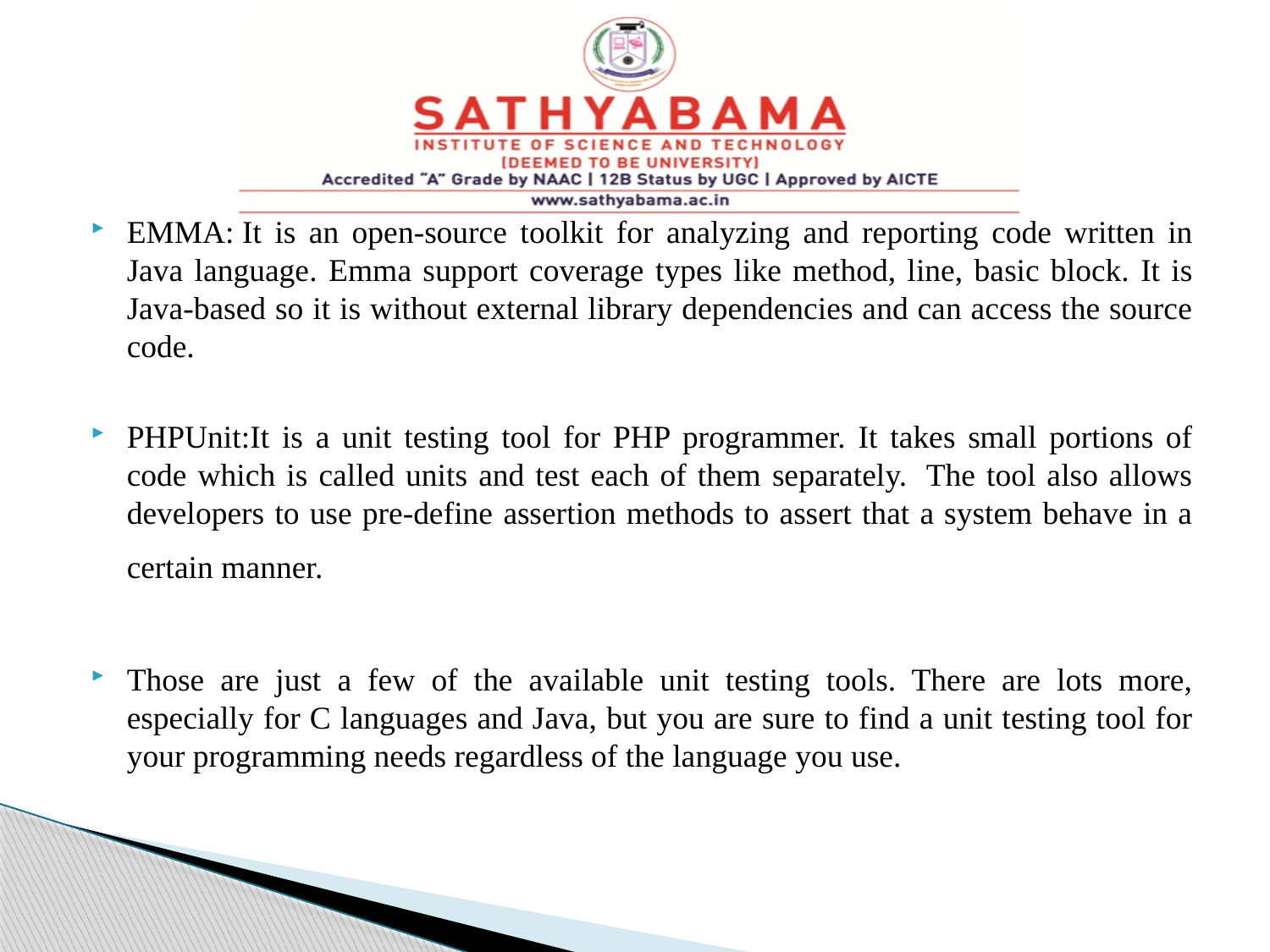

#
EMMA: It is an open-source toolkit for analyzing and reporting code written in Java language. Emma support coverage types like method, line, basic block. It is Java-based so it is without external library dependencies and can access the source code.

PHPUnit:It is a unit testing tool for PHP programmer. It takes small portions of code which is called units and test each of them separately.  The tool also allows developers to use pre-define assertion methods to assert that a system behave in a certain manner.

Those are just a few of the available unit testing tools. There are lots more, especially for C languages and Java, but you are sure to find a unit testing tool for your programming needs regardless of the language you use.